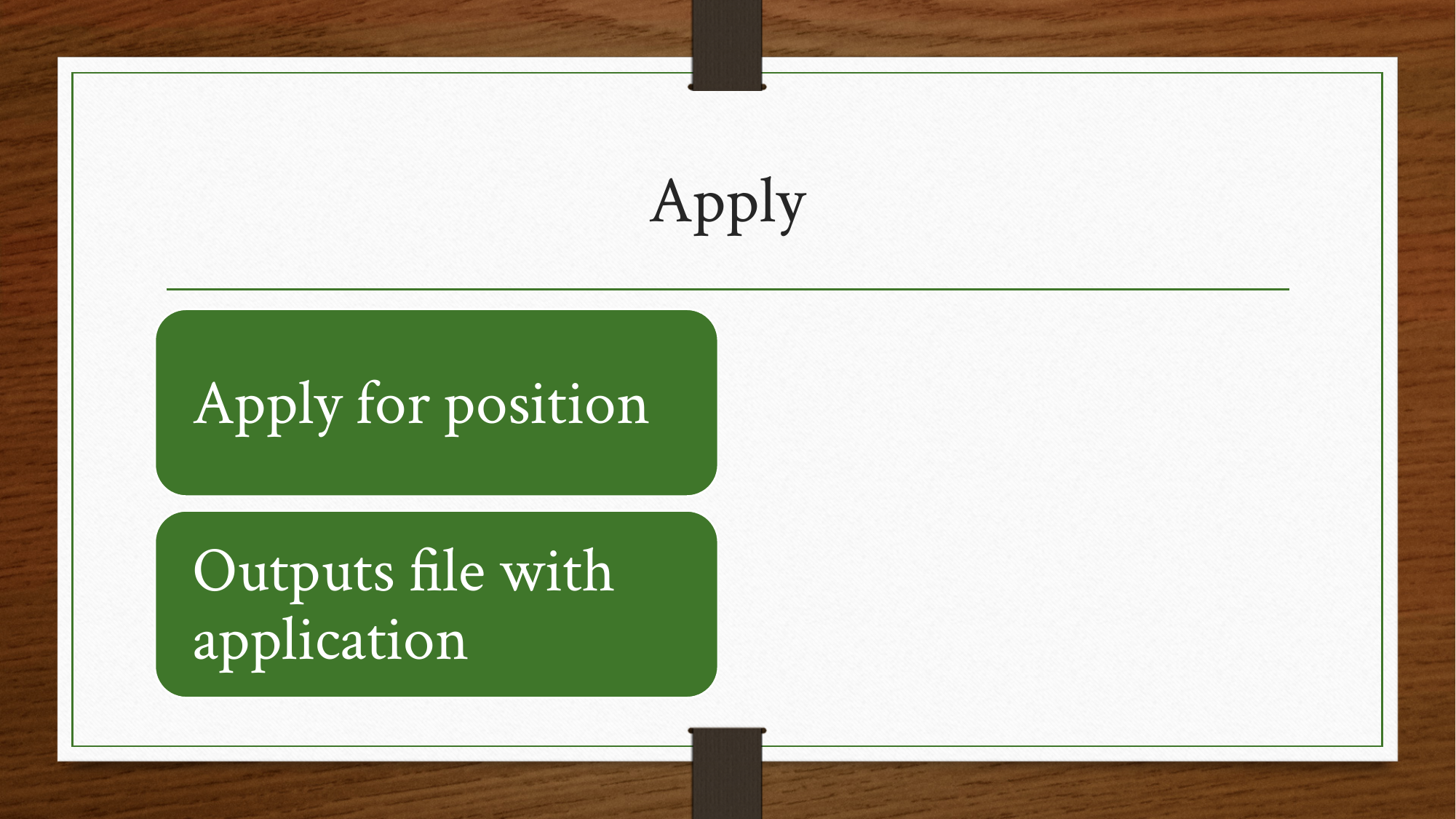

# Apply
Apply for position
Outputs file with application